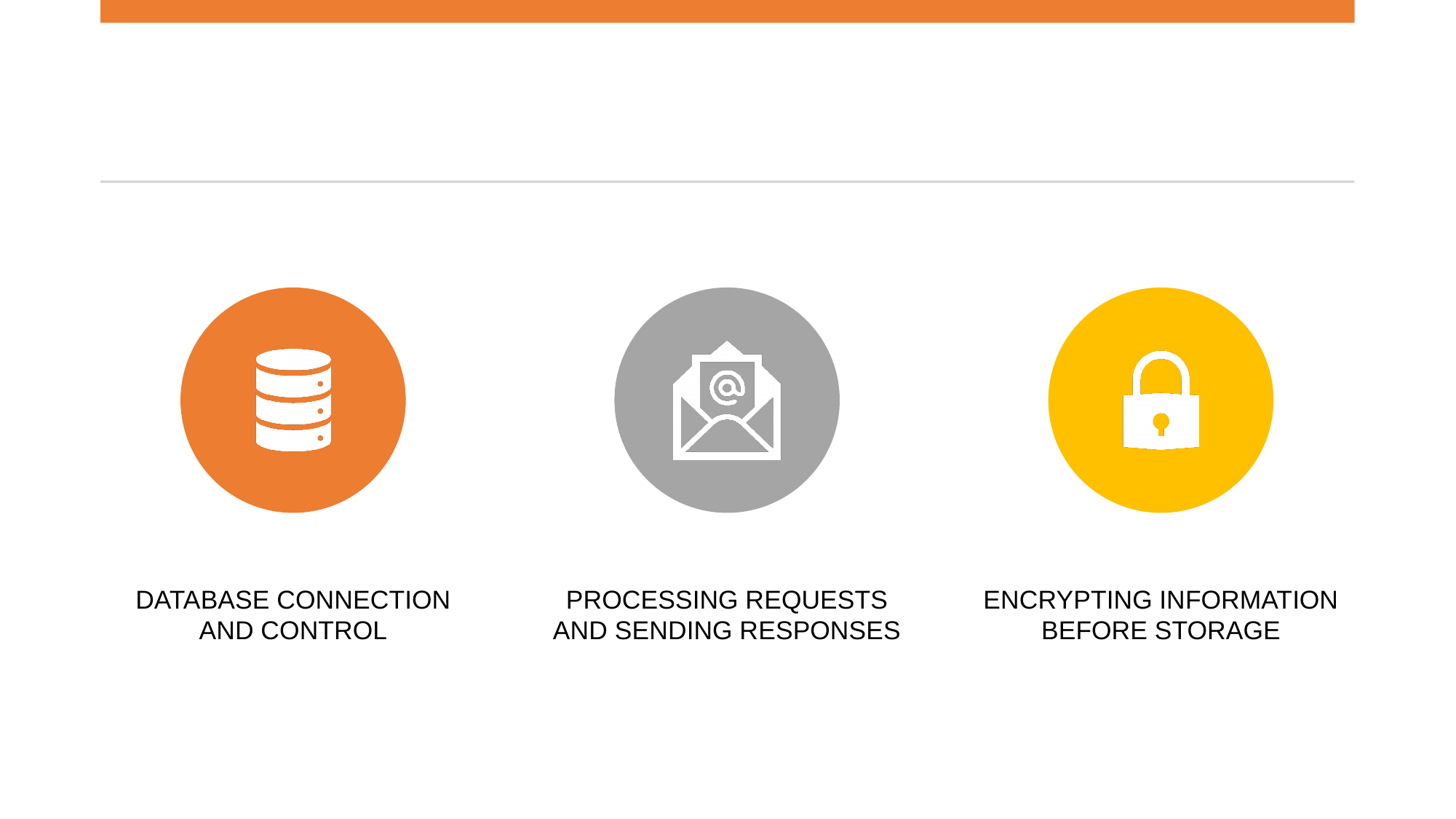

Database connection and control
Processing requests and sending responses
Encrypting information before storage